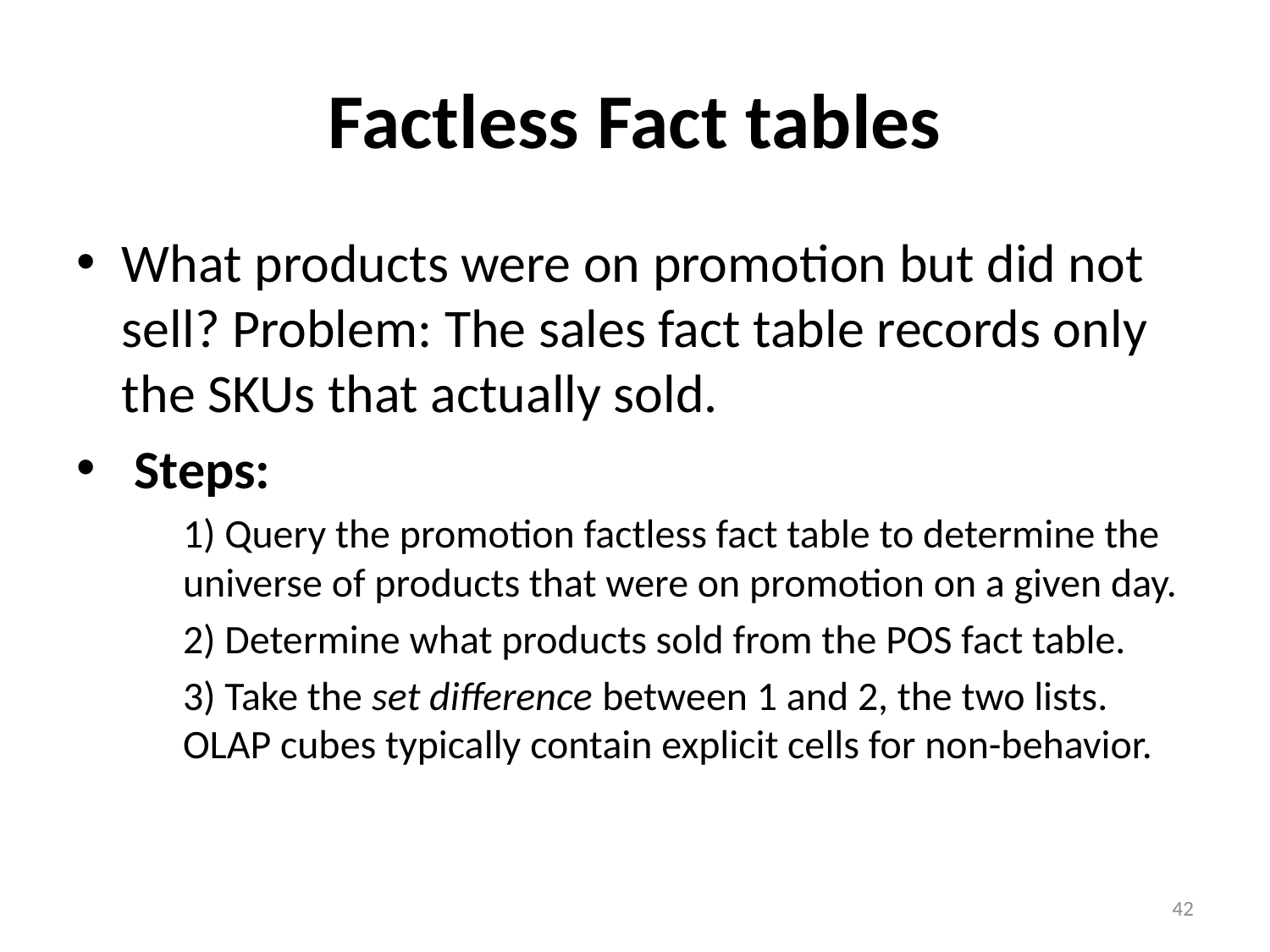

# Factless Fact tables
What products were on promotion but did not sell? Problem: The sales fact table records only the SKUs that actually sold.
 Steps:
1) Query the promotion factless fact table to determine the universe of products that were on promotion on a given day.
2) Determine what products sold from the POS fact table.
3) Take the set difference between 1 and 2, the two lists. OLAP cubes typically contain explicit cells for non-behavior.

42